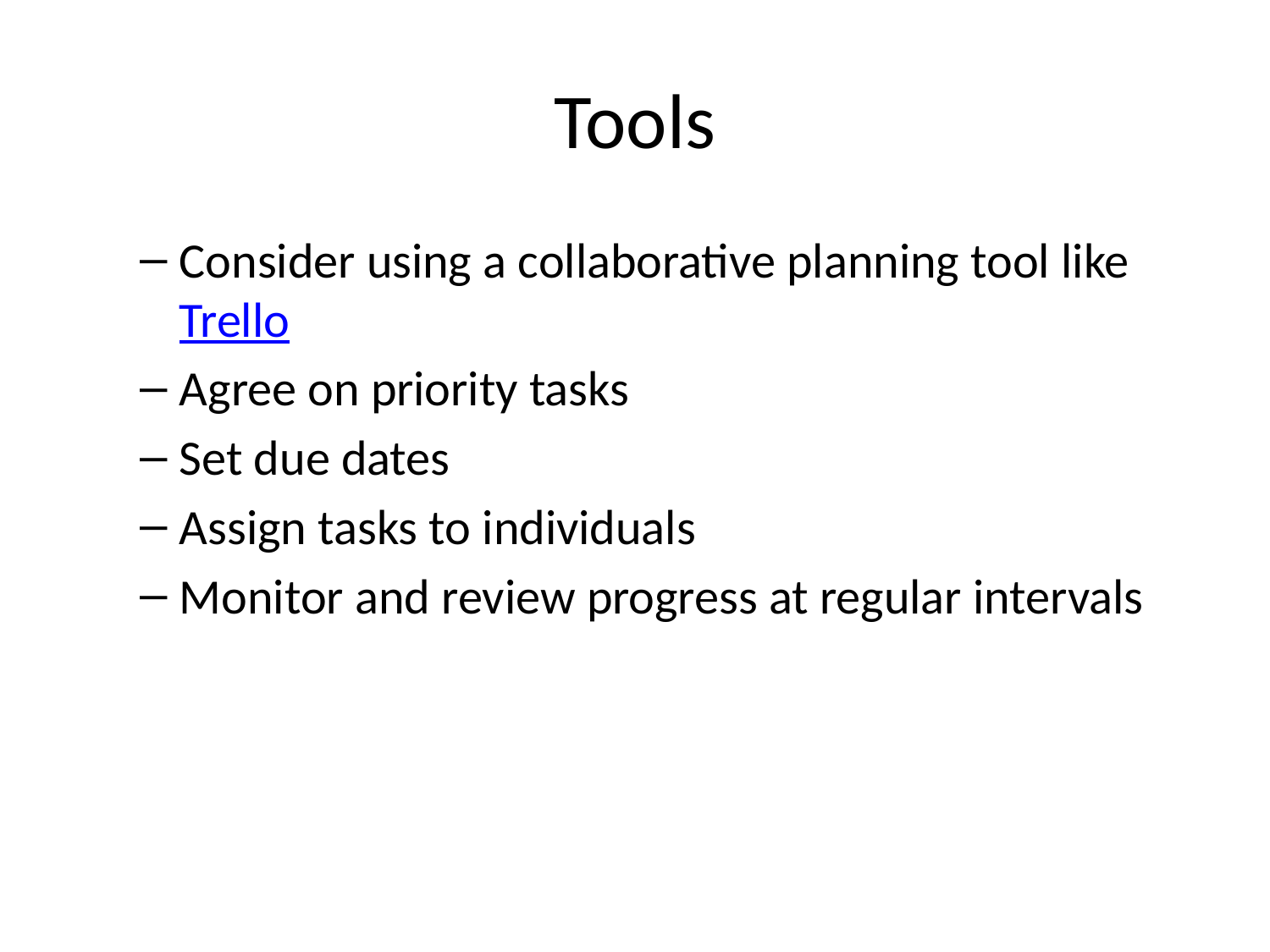

# Tools
Consider using a collaborative planning tool like Trello
Agree on priority tasks
Set due dates
Assign tasks to individuals
Monitor and review progress at regular intervals